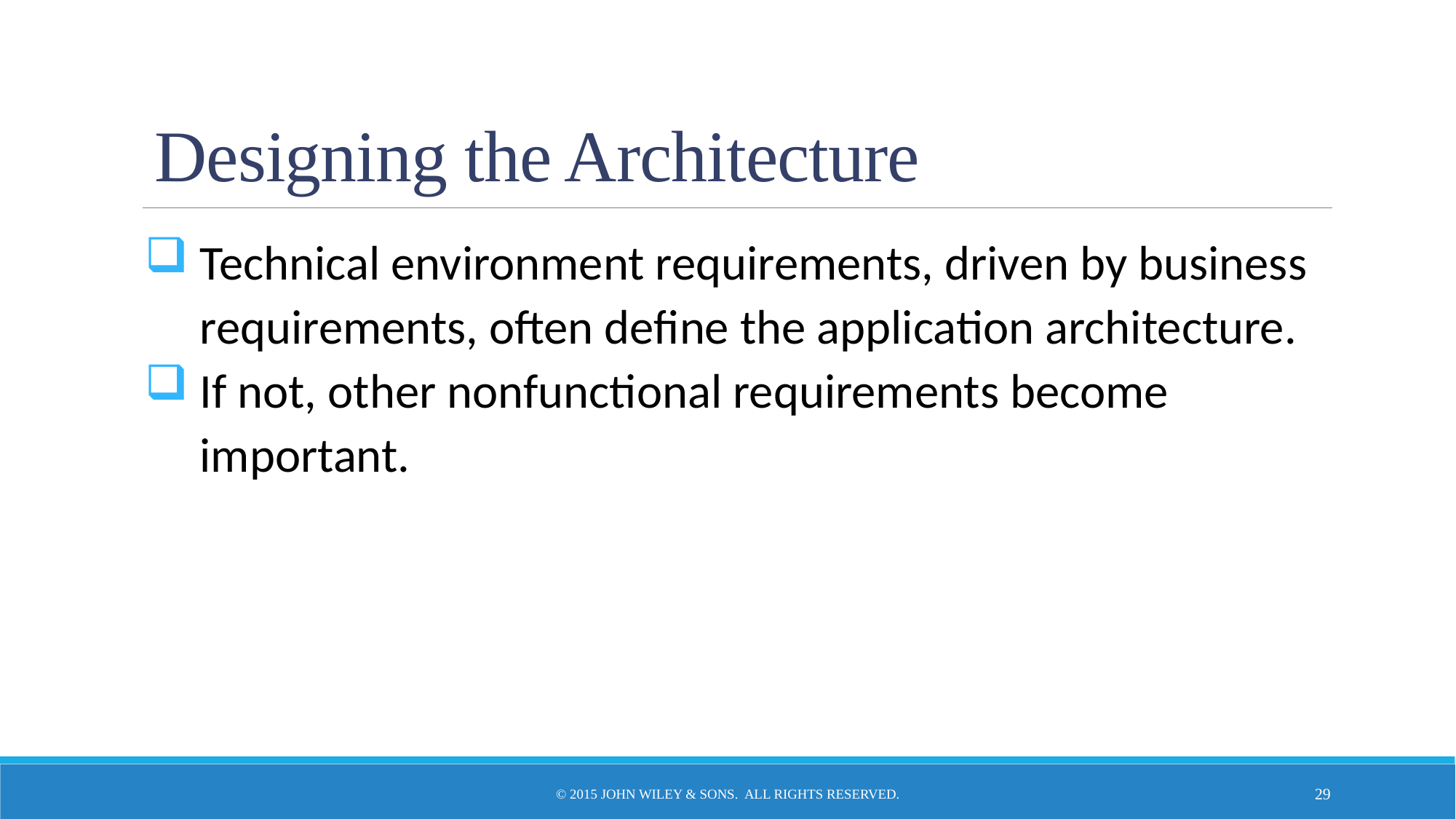

# Designing the Architecture
Technical environment requirements, driven by business requirements, often define the application architecture.
If not, other nonfunctional requirements become important.

29
© 2015 John Wiley & Sons.  All Rights Reserved.